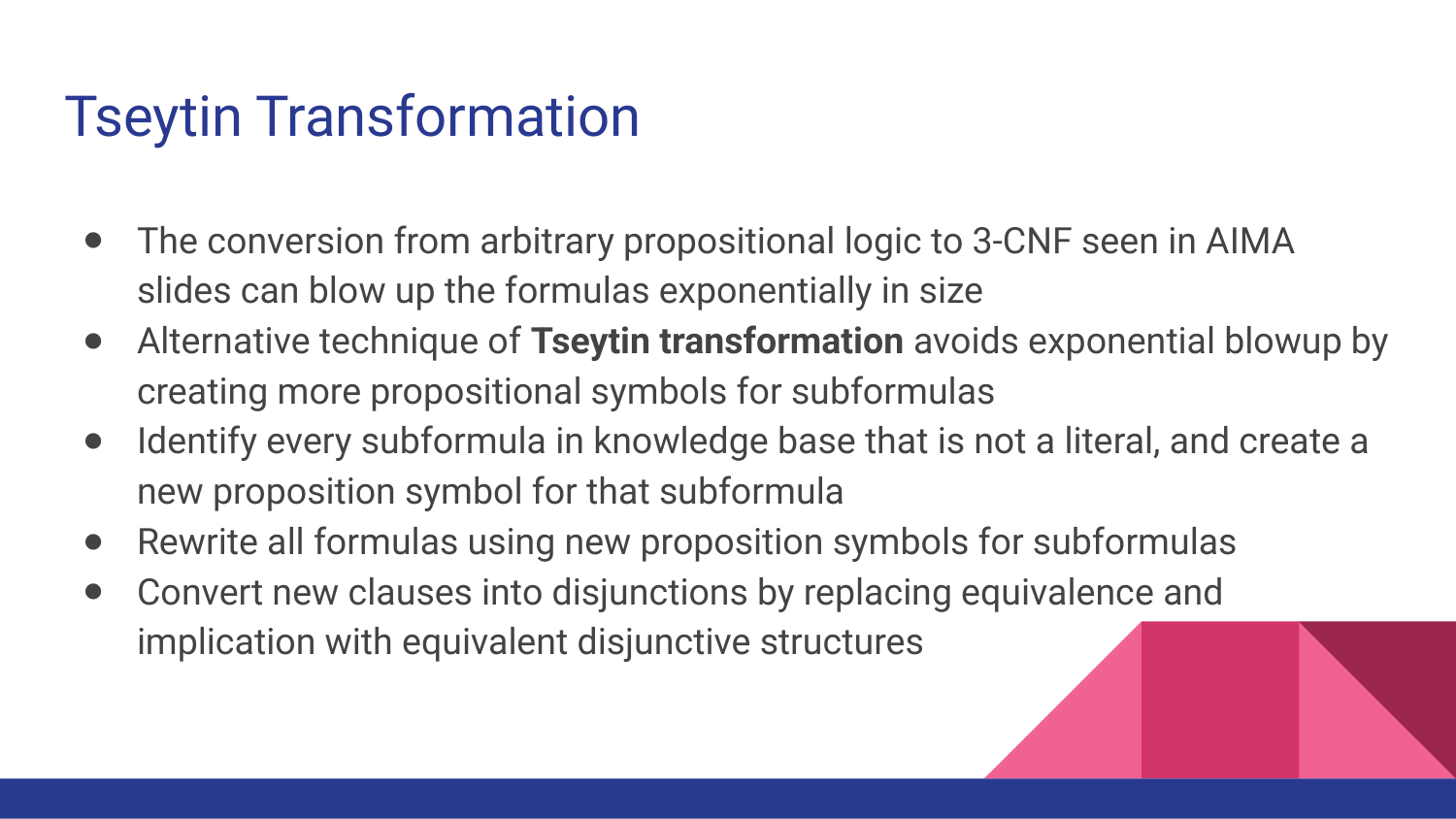

# Tseytin Transformation
The conversion from arbitrary propositional logic to 3-CNF seen in AIMA slides can blow up the formulas exponentially in size
Alternative technique of Tseytin transformation avoids exponential blowup by creating more propositional symbols for subformulas
Identify every subformula in knowledge base that is not a literal, and create a new proposition symbol for that subformula
Rewrite all formulas using new proposition symbols for subformulas
Convert new clauses into disjunctions by replacing equivalence and implication with equivalent disjunctive structures